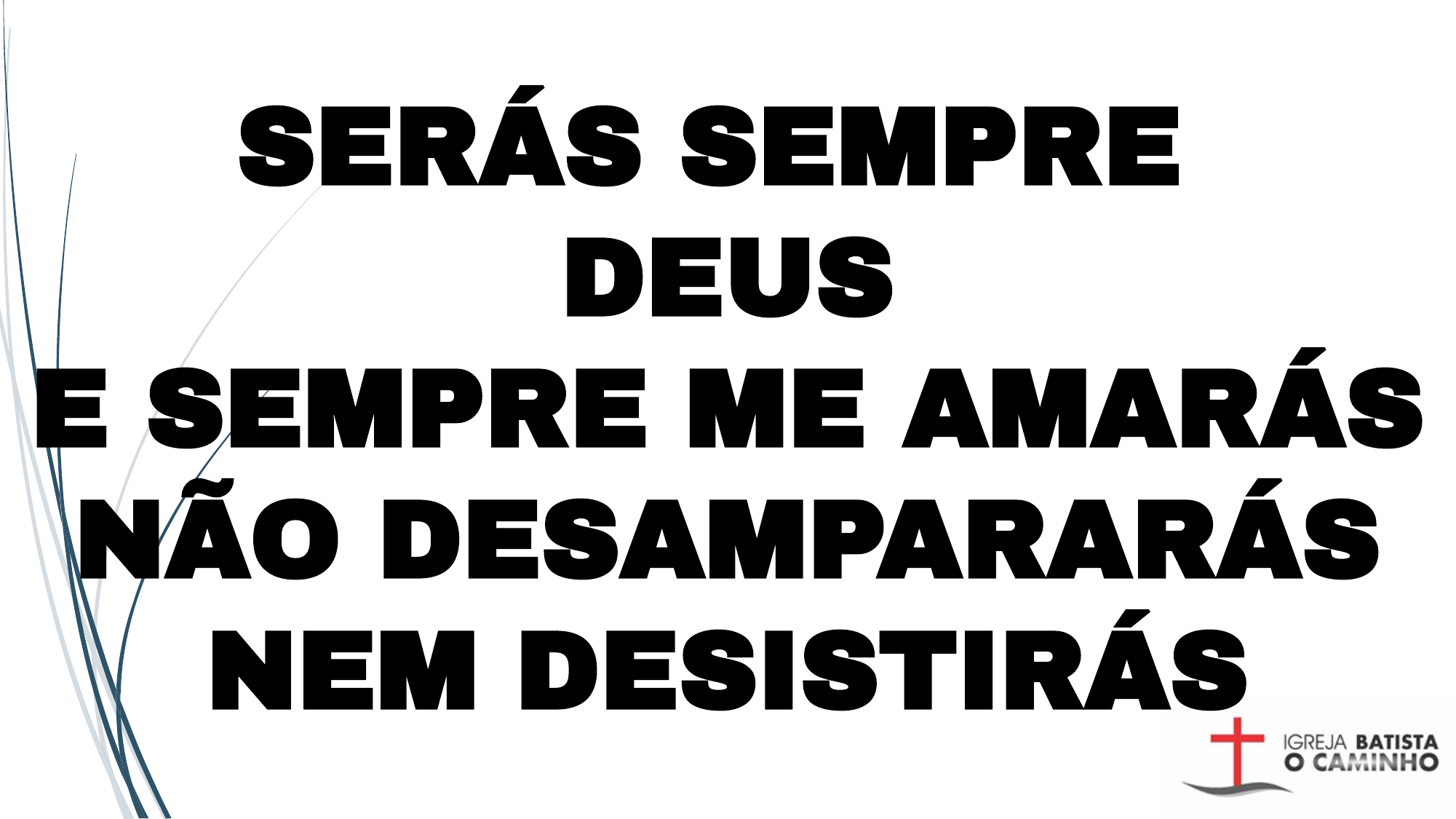

# SERÁS SEMPRE DEUS E SEMPRE ME AMARÁS NÃO DESAMPARARÁS NEM DESISTIRÁS